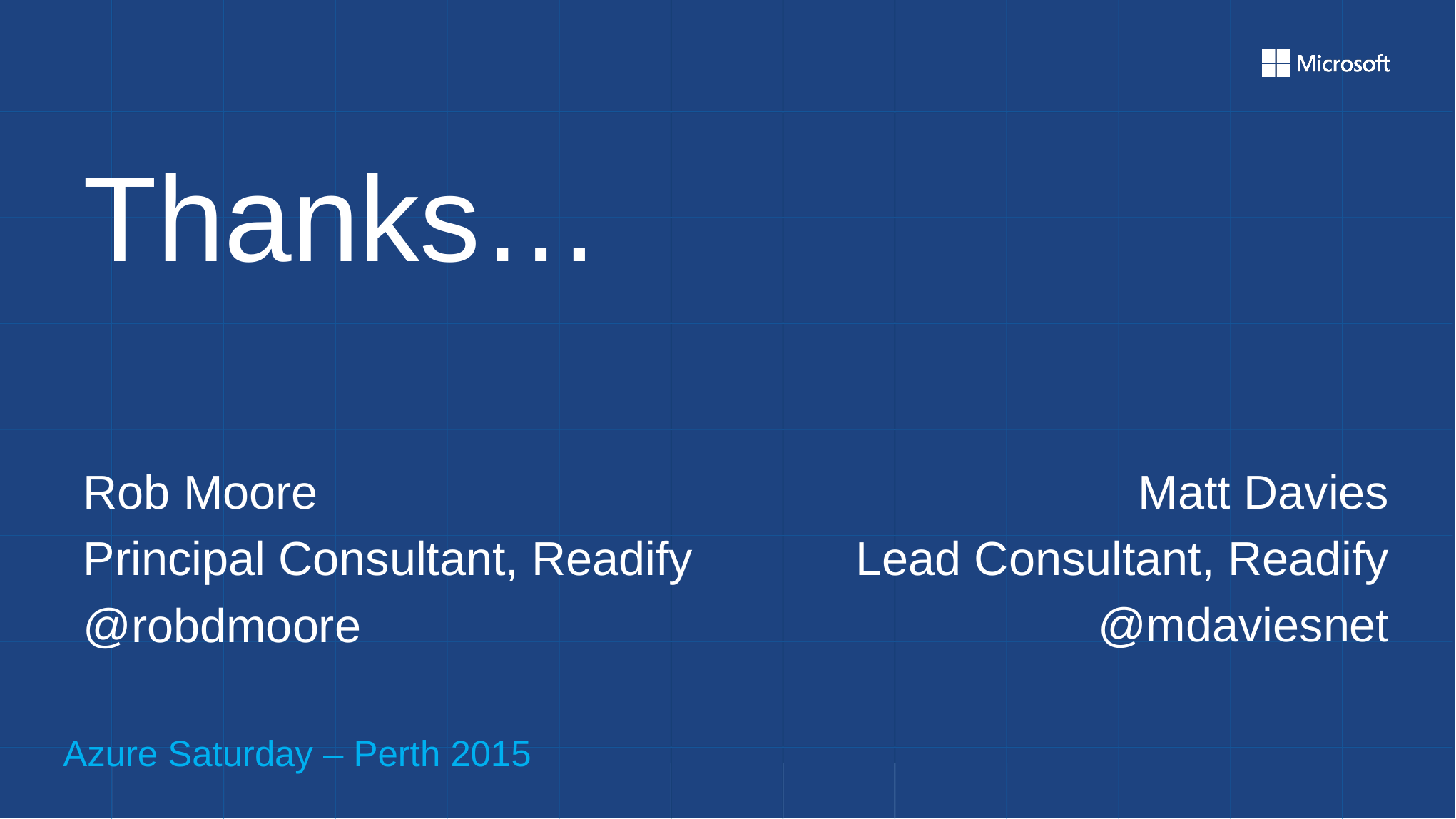

# Thanks…
Matt Davies
Lead Consultant, Readify
@mdaviesnet
Rob Moore
Principal Consultant, Readify
@robdmoore